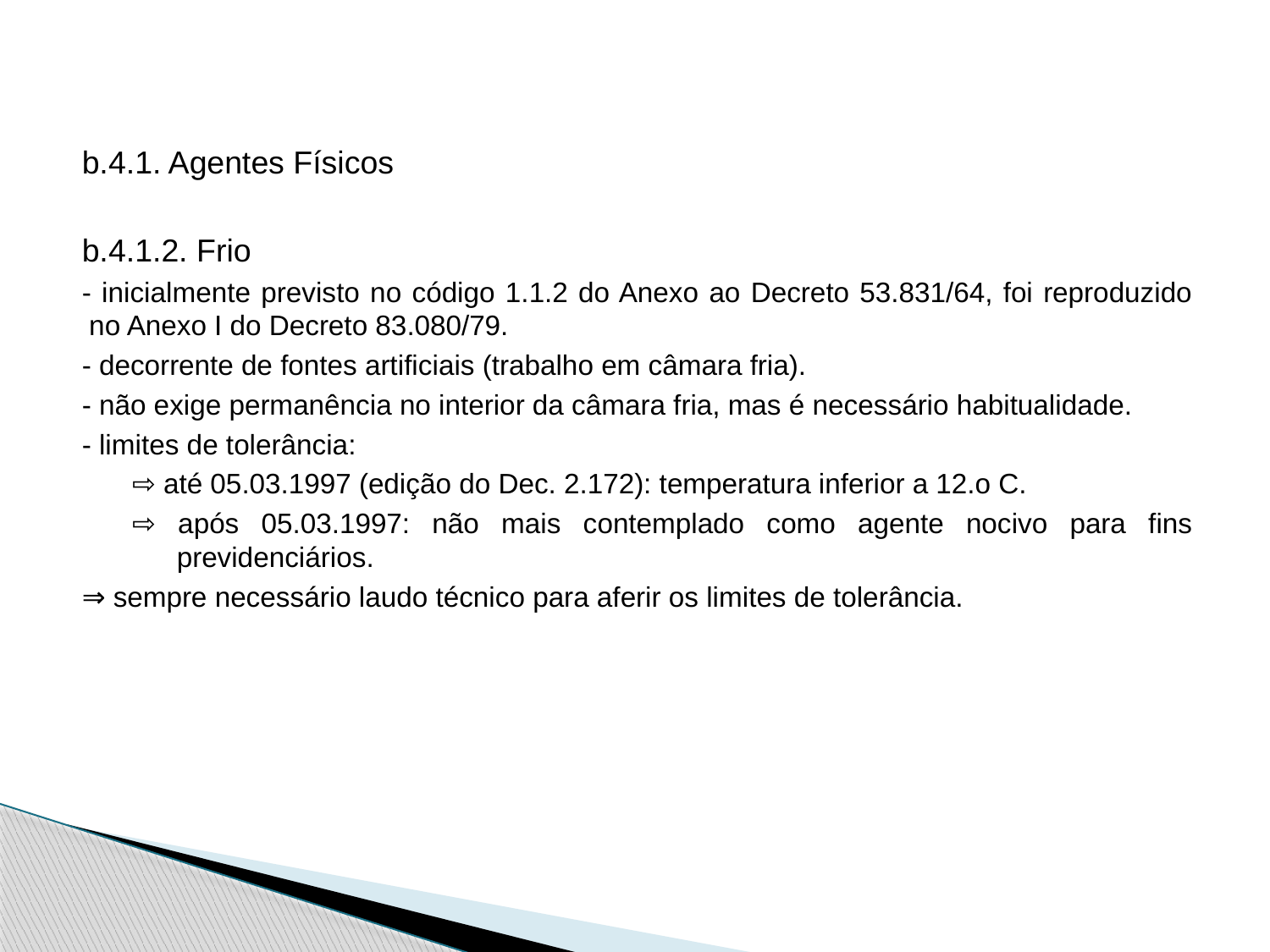

#
b.4.1. Agentes Físicos

b.4.1.2. Frio
- inicialmente previsto no código 1.1.2 do Anexo ao Decreto 53.831/64, foi reproduzido no Anexo I do Decreto 83.080/79.
- decorrente de fontes artificiais (trabalho em câmara fria).
- não exige permanência no interior da câmara fria, mas é necessário habitualidade.
- limites de tolerância:
⇨ até 05.03.1997 (edição do Dec. 2.172): temperatura inferior a 12.o C.
⇨ após 05.03.1997: não mais contemplado como agente nocivo para fins previdenciários.
⇒ sempre necessário laudo técnico para aferir os limites de tolerância.